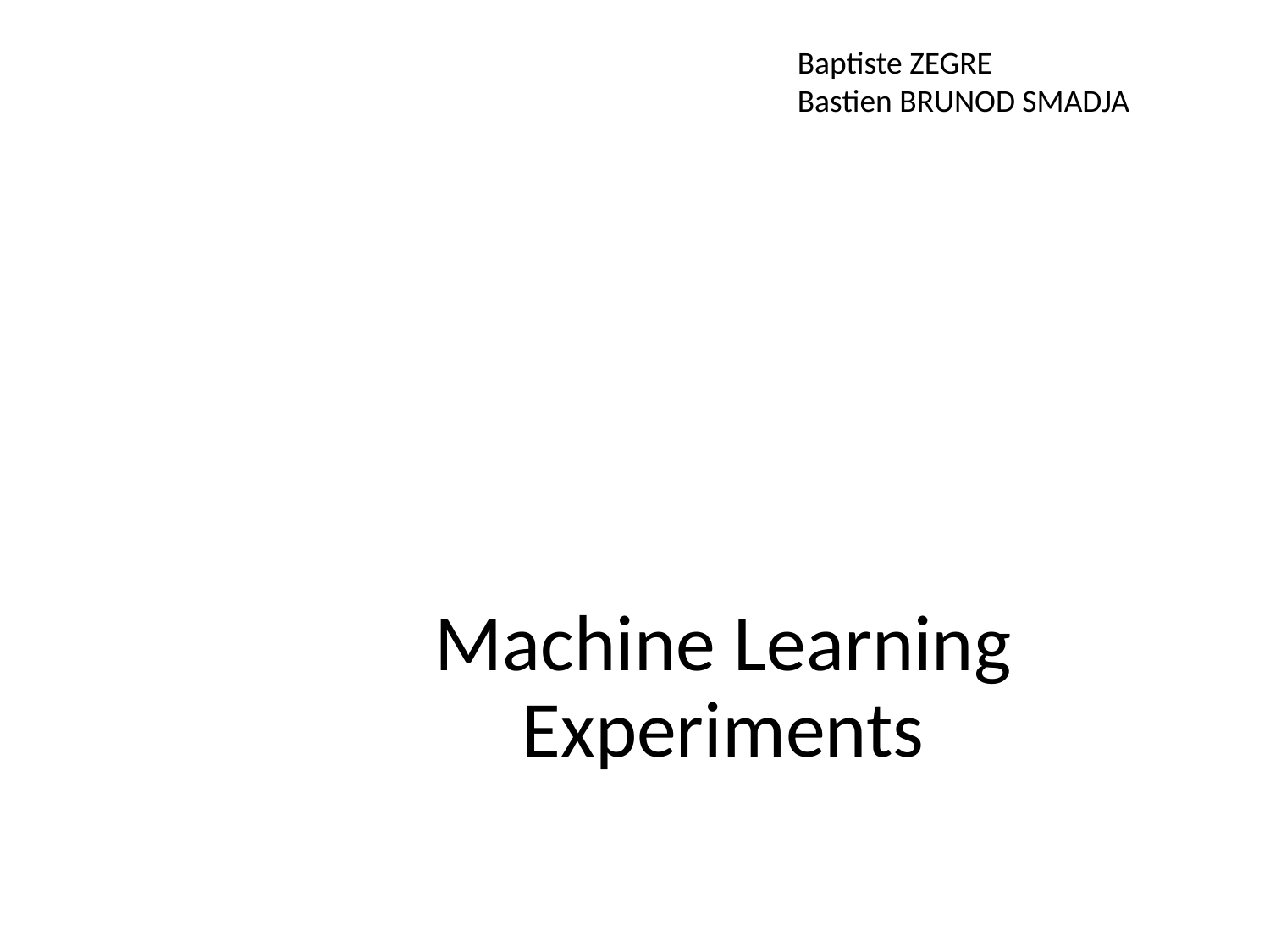

Baptiste ZEGRE
Bastien BRUNOD SMADJA
# Machine Learning Experiments